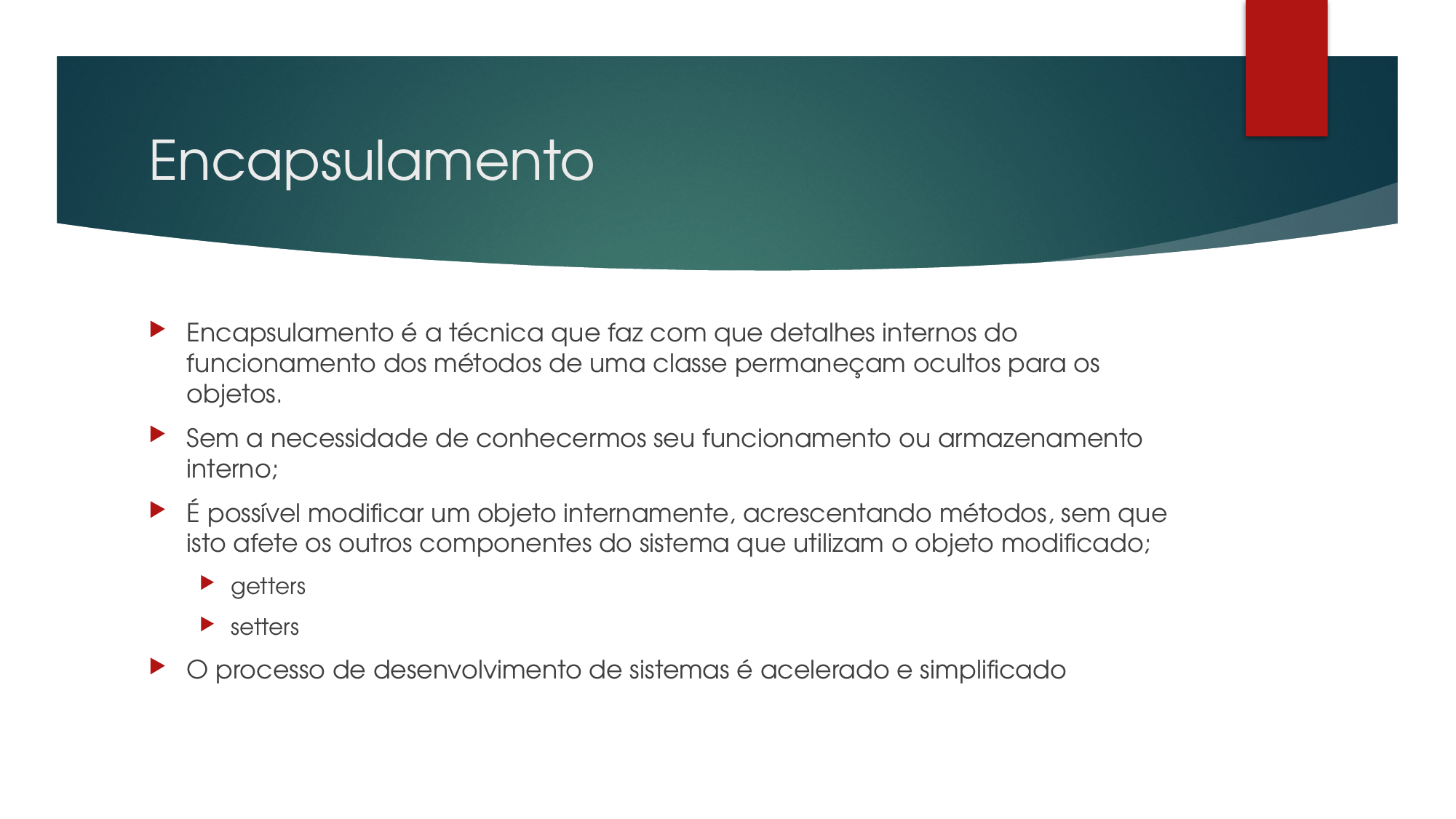

# Encapsulamento
Encapsulamento é a técnica que faz com que detalhes internos do funcionamento dos métodos de uma classe permaneçam ocultos para os objetos.
Sem a necessidade de conhecermos seu funcionamento ou armazenamento interno;
É possível modificar um objeto internamente, acrescentando métodos, sem que isto afete os outros componentes do sistema que utilizam o objeto modificado;
getters
setters
O processo de desenvolvimento de sistemas é acelerado e simplificado